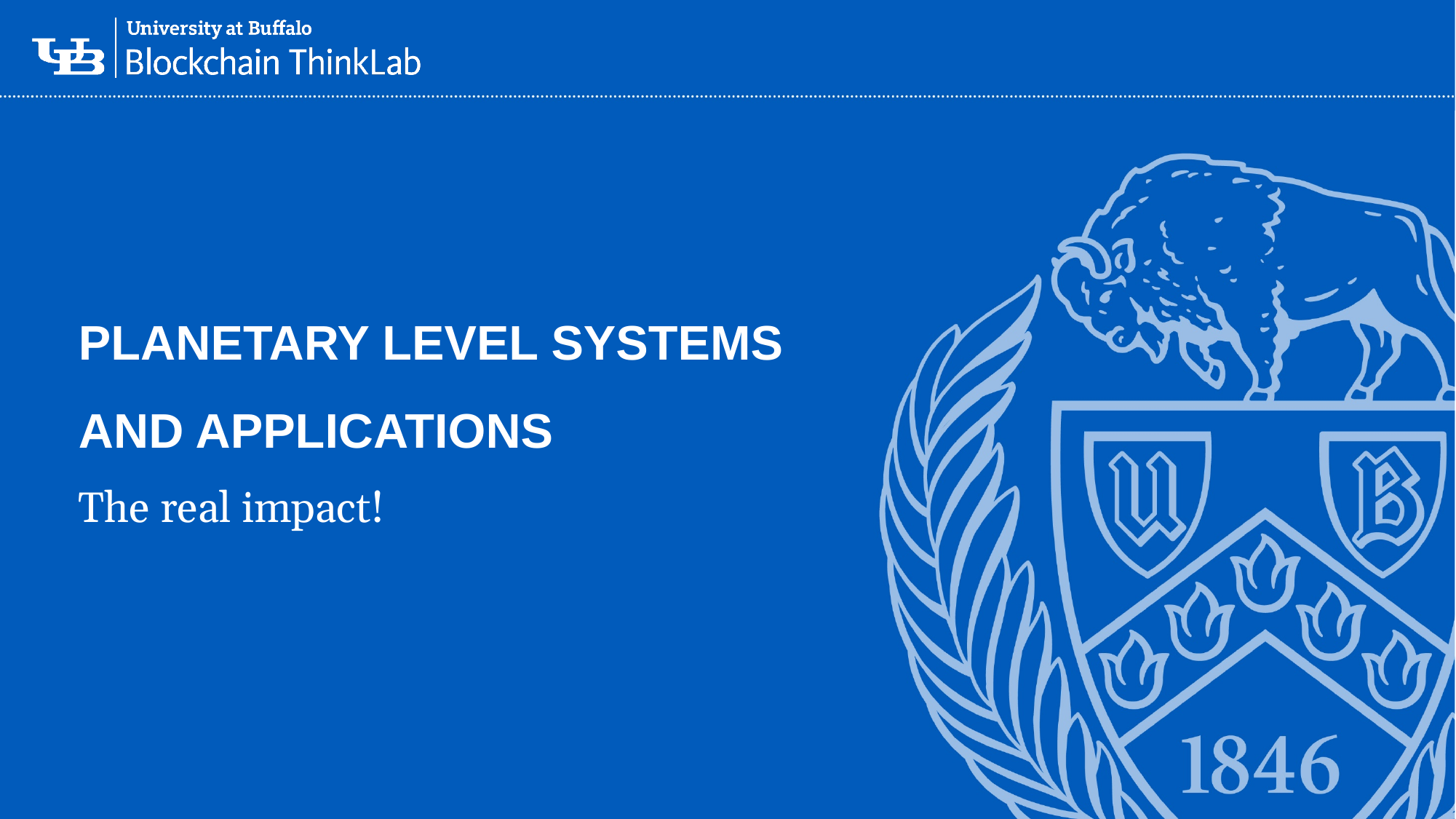

# Planetary Level Systems and applications
The real impact!